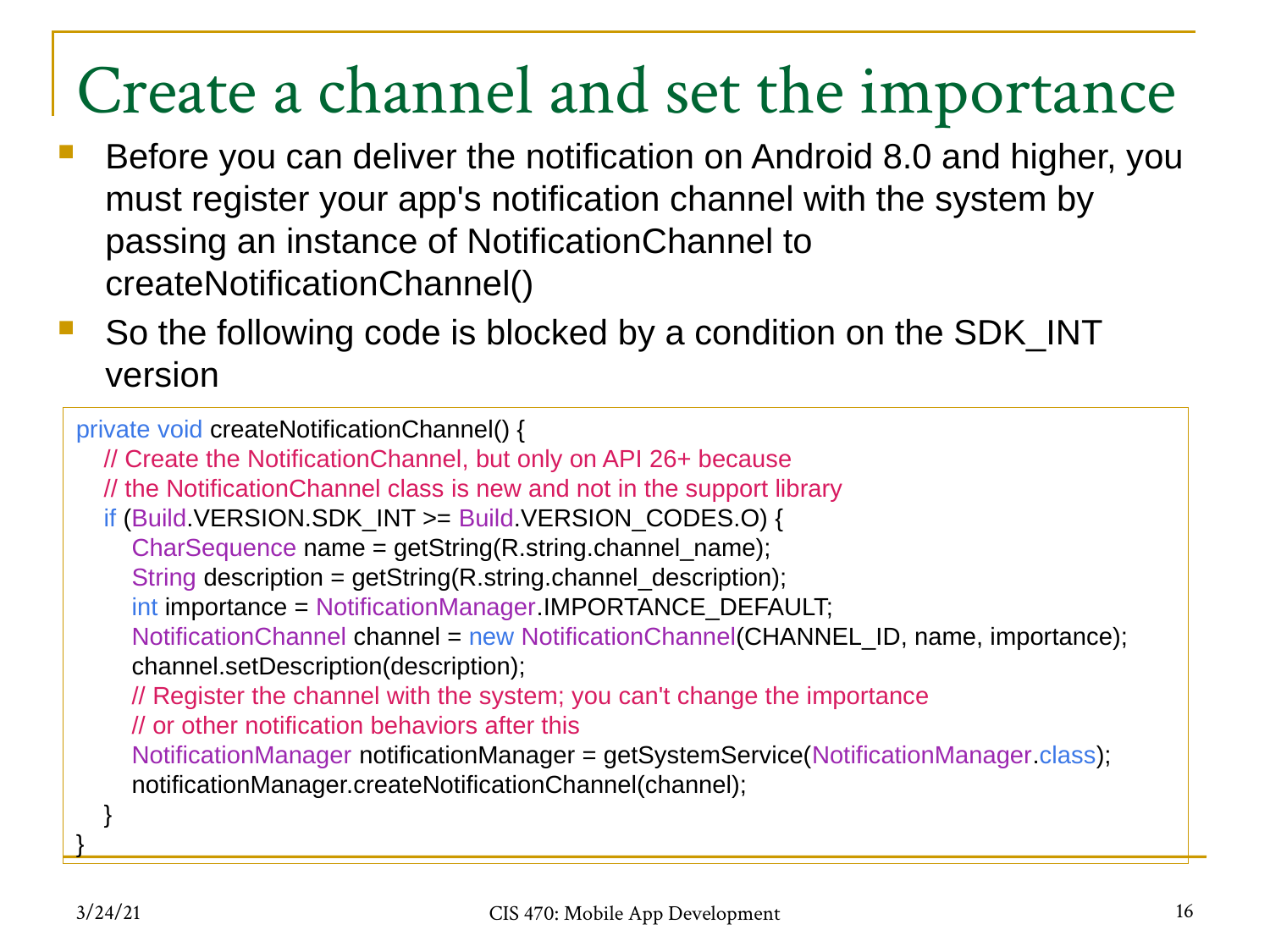

Create a channel and set the importance
Before you can deliver the notification on Android 8.0 and higher, you must register your app's notification channel with the system by passing an instance of NotificationChannel to createNotificationChannel()
So the following code is blocked by a condition on the SDK_INT version
private void createNotificationChannel() {
    // Create the NotificationChannel, but only on API 26+ because
    // the NotificationChannel class is new and not in the support library
    if (Build.VERSION.SDK_INT >= Build.VERSION_CODES.O) {
        CharSequence name = getString(R.string.channel_name);
        String description = getString(R.string.channel_description);
        int importance = NotificationManager.IMPORTANCE_DEFAULT;
        NotificationChannel channel = new NotificationChannel(CHANNEL_ID, name, importance);
        channel.setDescription(description);
        // Register the channel with the system; you can't change the importance
        // or other notification behaviors after this
        NotificationManager notificationManager = getSystemService(NotificationManager.class);
        notificationManager.createNotificationChannel(channel);
    }
}
3/24/21
16
CIS 470: Mobile App Development